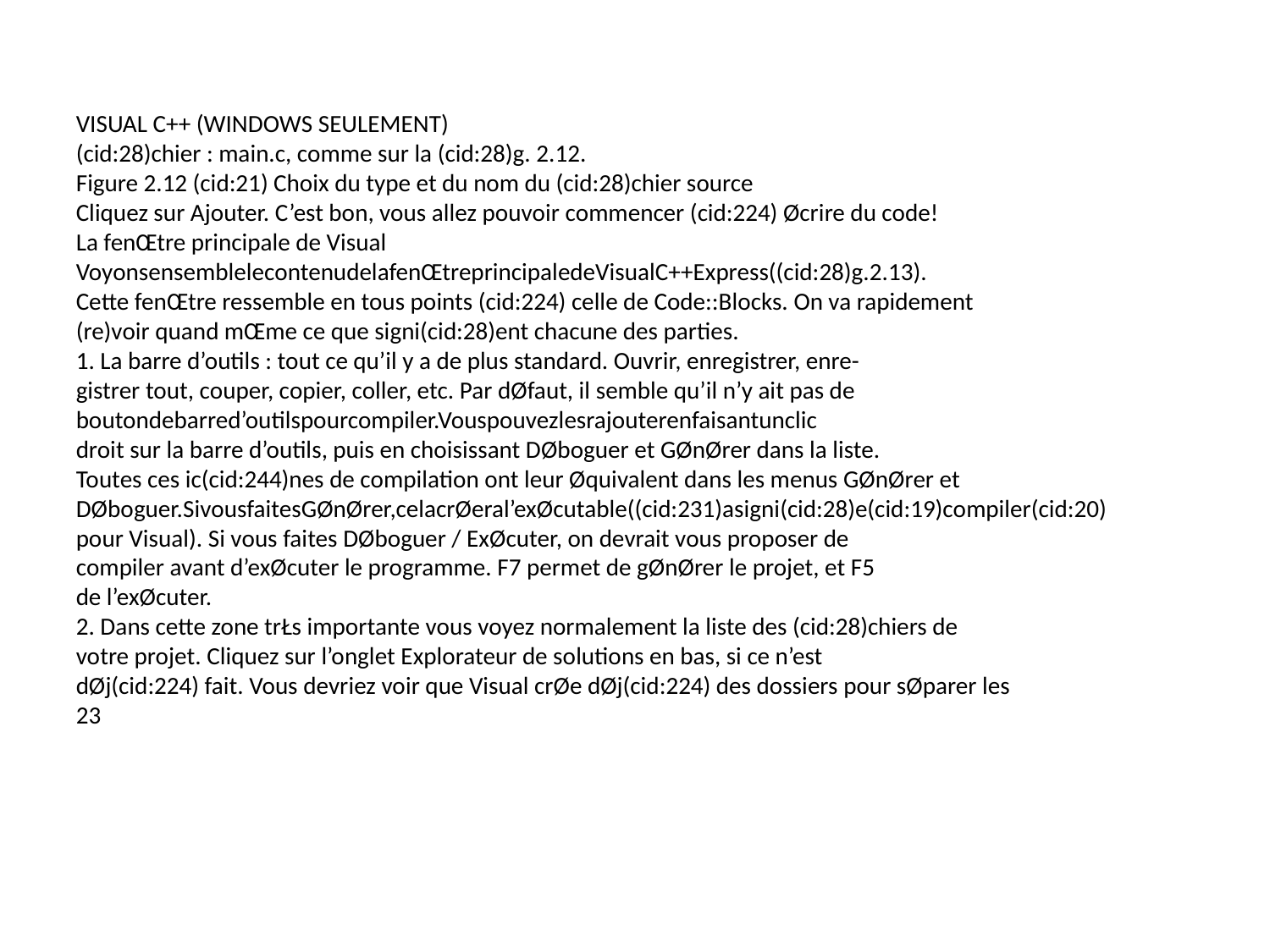

VISUAL C++ (WINDOWS SEULEMENT)
(cid:28)chier : main.c, comme sur la (cid:28)g. 2.12.
Figure 2.12 (cid:21) Choix du type et du nom du (cid:28)chier source
Cliquez sur Ajouter. C’est bon, vous allez pouvoir commencer (cid:224) Øcrire du code!
La fenŒtre principale de Visual
VoyonsensemblelecontenudelafenŒtreprincipaledeVisualC++Express((cid:28)g.2.13).
Cette fenŒtre ressemble en tous points (cid:224) celle de Code::Blocks. On va rapidement
(re)voir quand mŒme ce que signi(cid:28)ent chacune des parties.
1. La barre d’outils : tout ce qu’il y a de plus standard. Ouvrir, enregistrer, enre-
gistrer tout, couper, copier, coller, etc. Par dØfaut, il semble qu’il n’y ait pas de
boutondebarred’outilspourcompiler.Vouspouvezlesrajouterenfaisantunclic
droit sur la barre d’outils, puis en choisissant DØboguer et GØnØrer dans la liste.
Toutes ces ic(cid:244)nes de compilation ont leur Øquivalent dans les menus GØnØrer et
DØboguer.SivousfaitesGØnØrer,celacrØeral’exØcutable((cid:231)asigni(cid:28)e(cid:19)compiler(cid:20)
pour Visual). Si vous faites DØboguer / ExØcuter, on devrait vous proposer de
compiler avant d’exØcuter le programme. F7 permet de gØnØrer le projet, et F5
de l’exØcuter.
2. Dans cette zone trŁs importante vous voyez normalement la liste des (cid:28)chiers de
votre projet. Cliquez sur l’onglet Explorateur de solutions en bas, si ce n’est
dØj(cid:224) fait. Vous devriez voir que Visual crØe dØj(cid:224) des dossiers pour sØparer les
23